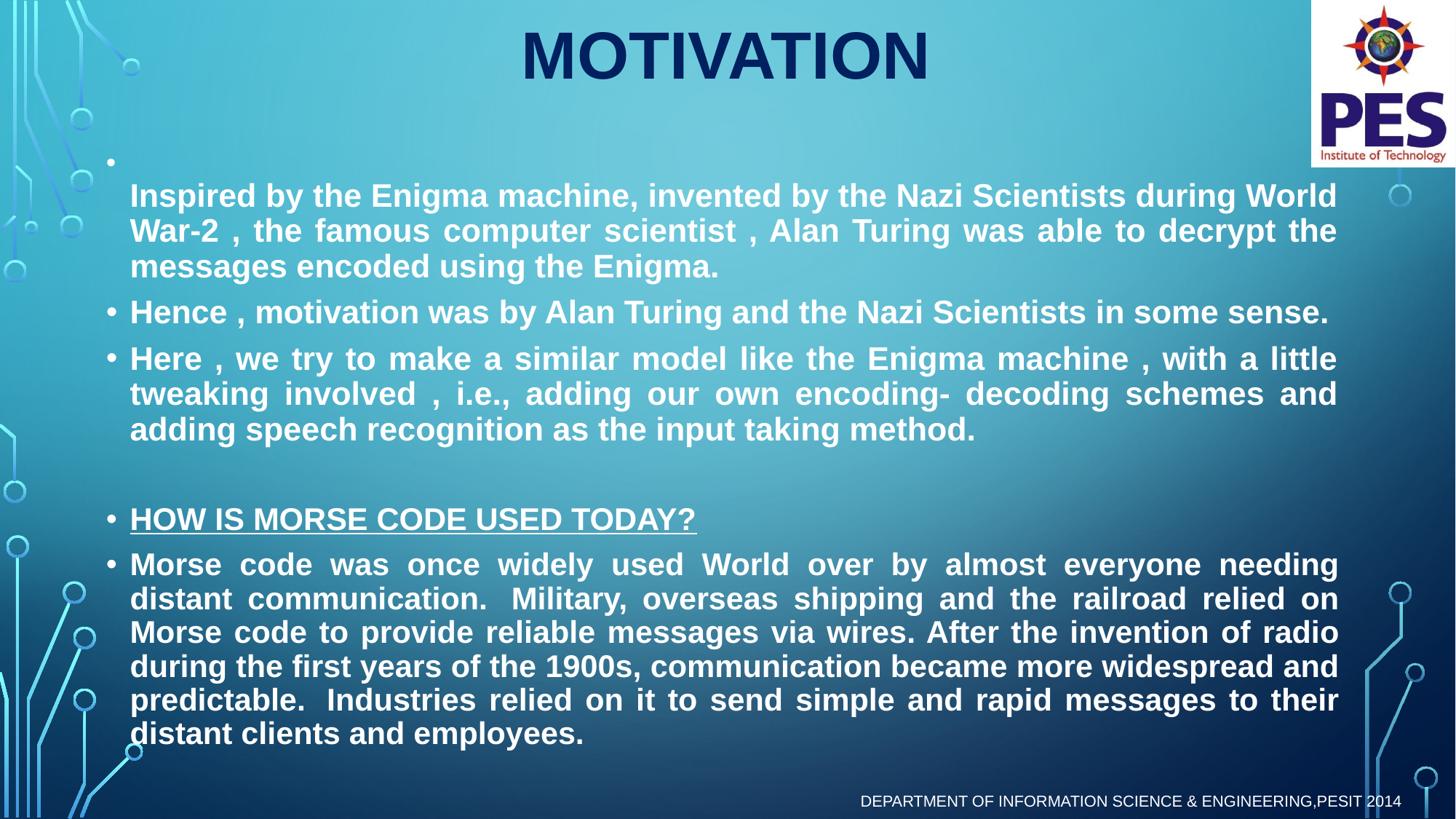

MOTIVATION
Inspired by the Enigma machine, invented by the Nazi Scientists during World War-2 , the famous computer scientist , Alan Turing was able to decrypt the messages encoded using the Enigma.
Hence , motivation was by Alan Turing and the Nazi Scientists in some sense.
Here , we try to make a similar model like the Enigma machine , with a little tweaking involved , i.e., adding our own encoding- decoding schemes and adding speech recognition as the input taking method.

HOW IS MORSE CODE USED TODAY?
Morse code was once widely used World over by almost everyone needing distant communication.  Military, overseas shipping and the railroad relied on Morse code to provide reliable messages via wires. After the invention of radio during the first years of the 1900s, communication became more widespread and predictable.  Industries relied on it to send simple and rapid messages to their distant clients and employees.

Department of Information Science & Engineering,PESIT 2014